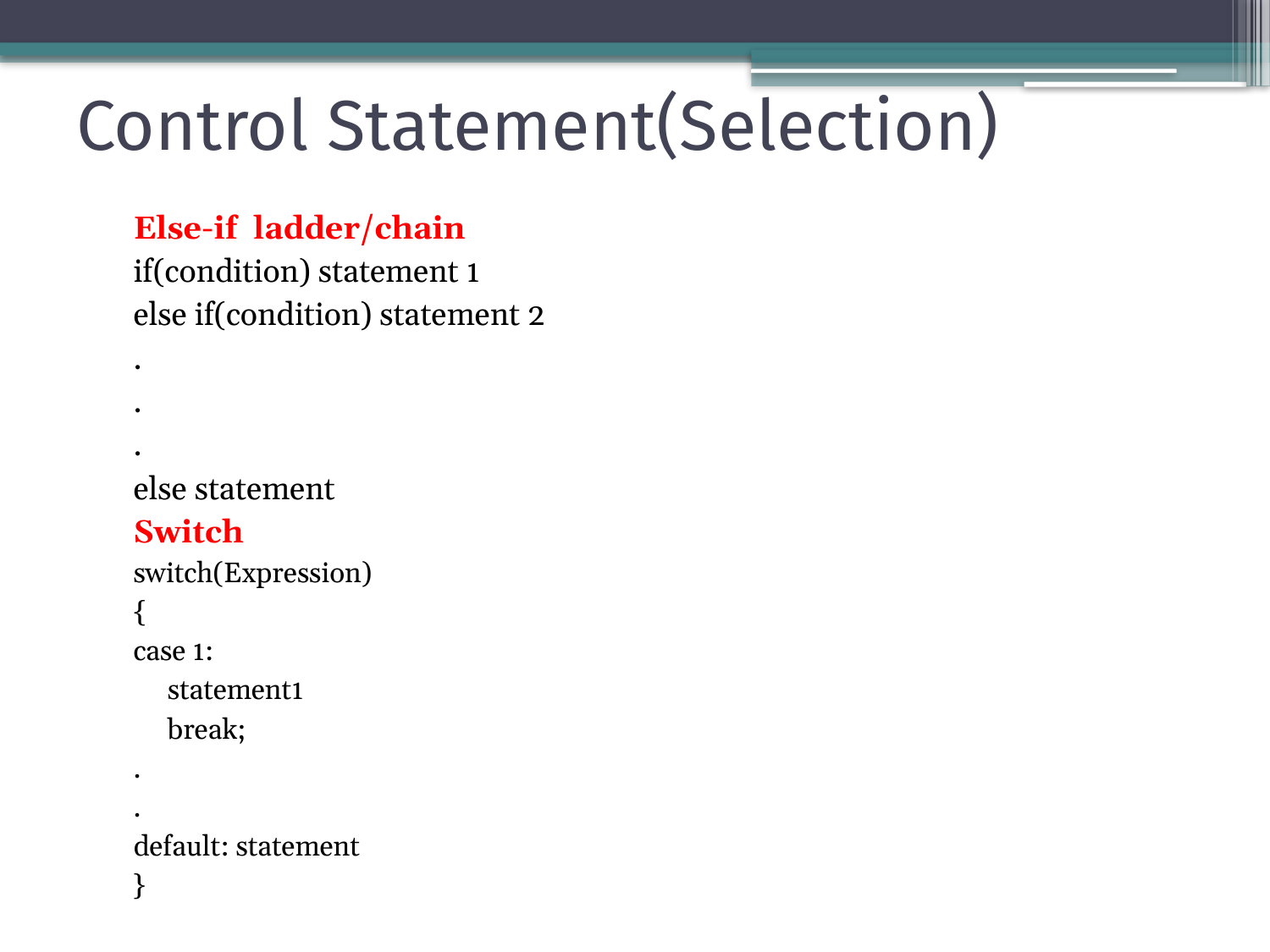

# Control Statement(Selection)
Else-if  ladder/chain
if(condition) statement 1
else if(condition) statement 2
.
.
.
else statement
Switch
switch(Expression)
{
case 1:
	statement1
	break;
.
.
default: statement
}